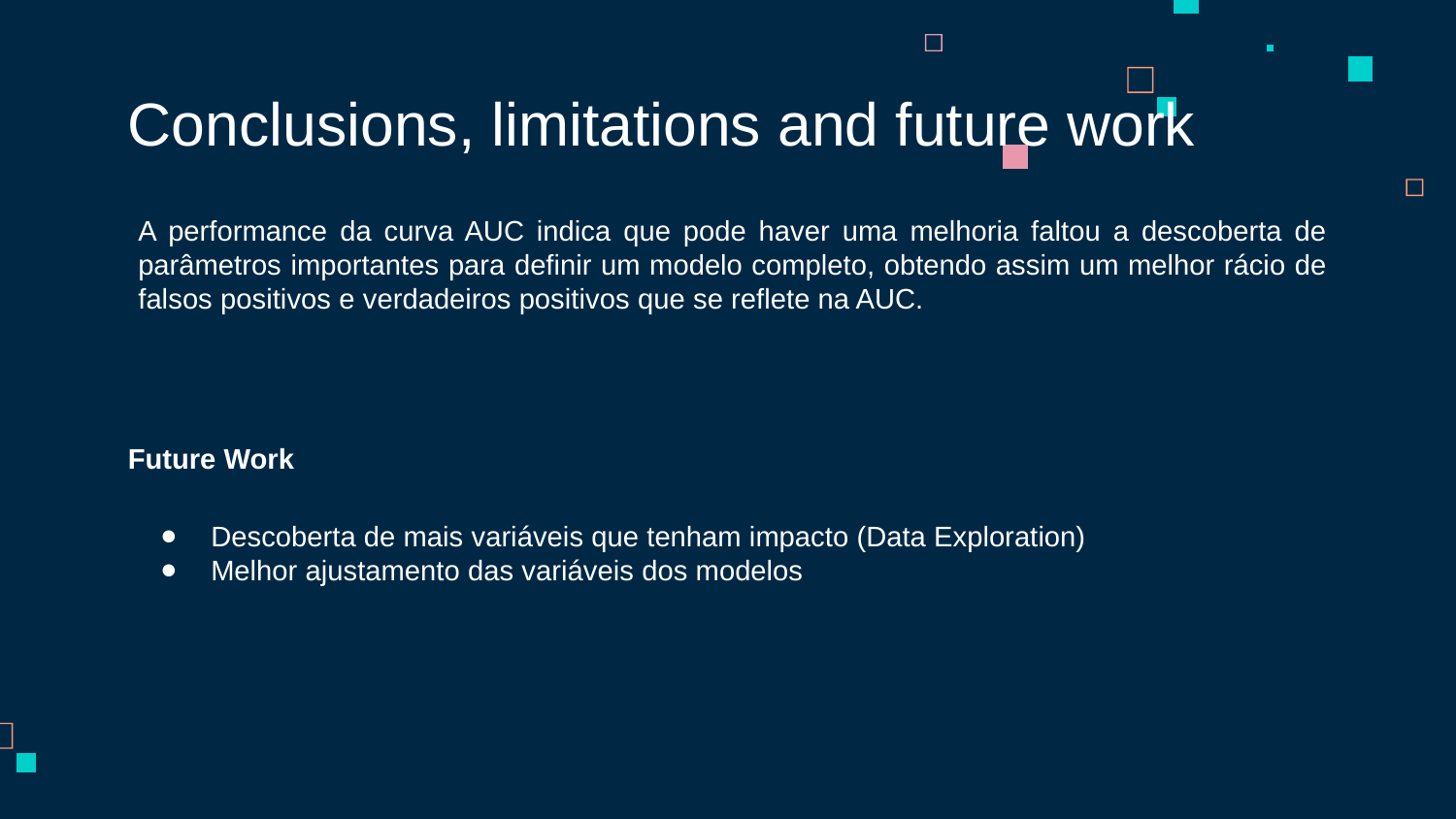

Conclusions, limitations and future work
A performance da curva AUC indica que pode haver uma melhoria faltou a descoberta de parâmetros importantes para definir um modelo completo, obtendo assim um melhor rácio de falsos positivos e verdadeiros positivos que se reflete na AUC.

Future Work
Descoberta de mais variáveis que tenham impacto (Data Exploration)
Melhor ajustamento das variáveis dos modelos